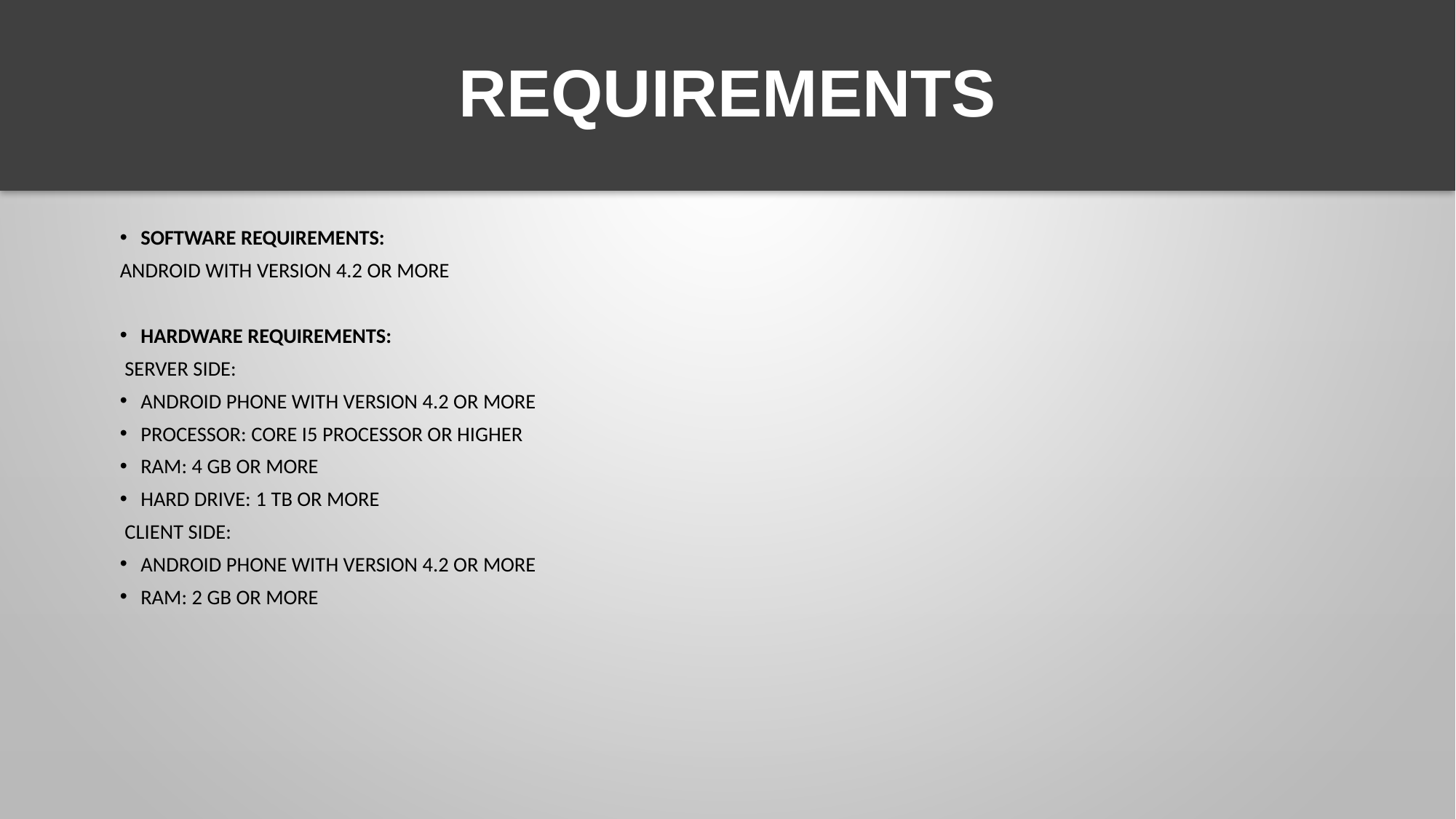

# REQUIREMENTS
SOFTWARE REQUIREMENTS:
Android with version 4.2 or more

HARDWARE REQUIREMENTS:
 Server Side:
Android Phone with version 4.2 or more
Processor: Core i5 processor or higher
RAM: 4 GB or more
Hard Drive: 1 TB or more
 Client side:
Android Phone with version 4.2 or more
RAM: 2 GB or more